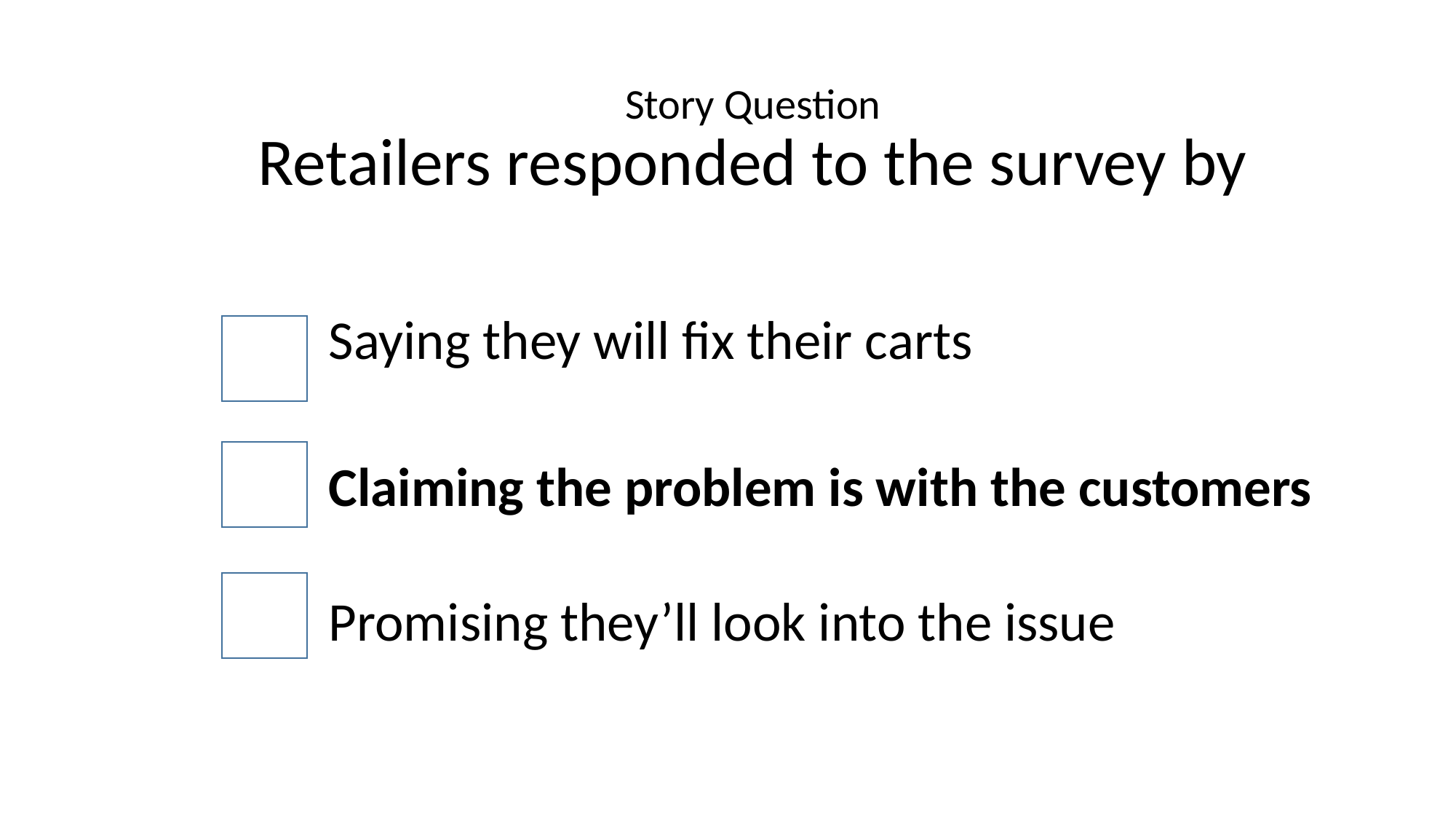

# Story Question Retailers responded to the survey by
Saying they will fix their carts

Claiming the problem is with the customers

Promising they’ll look into the issue